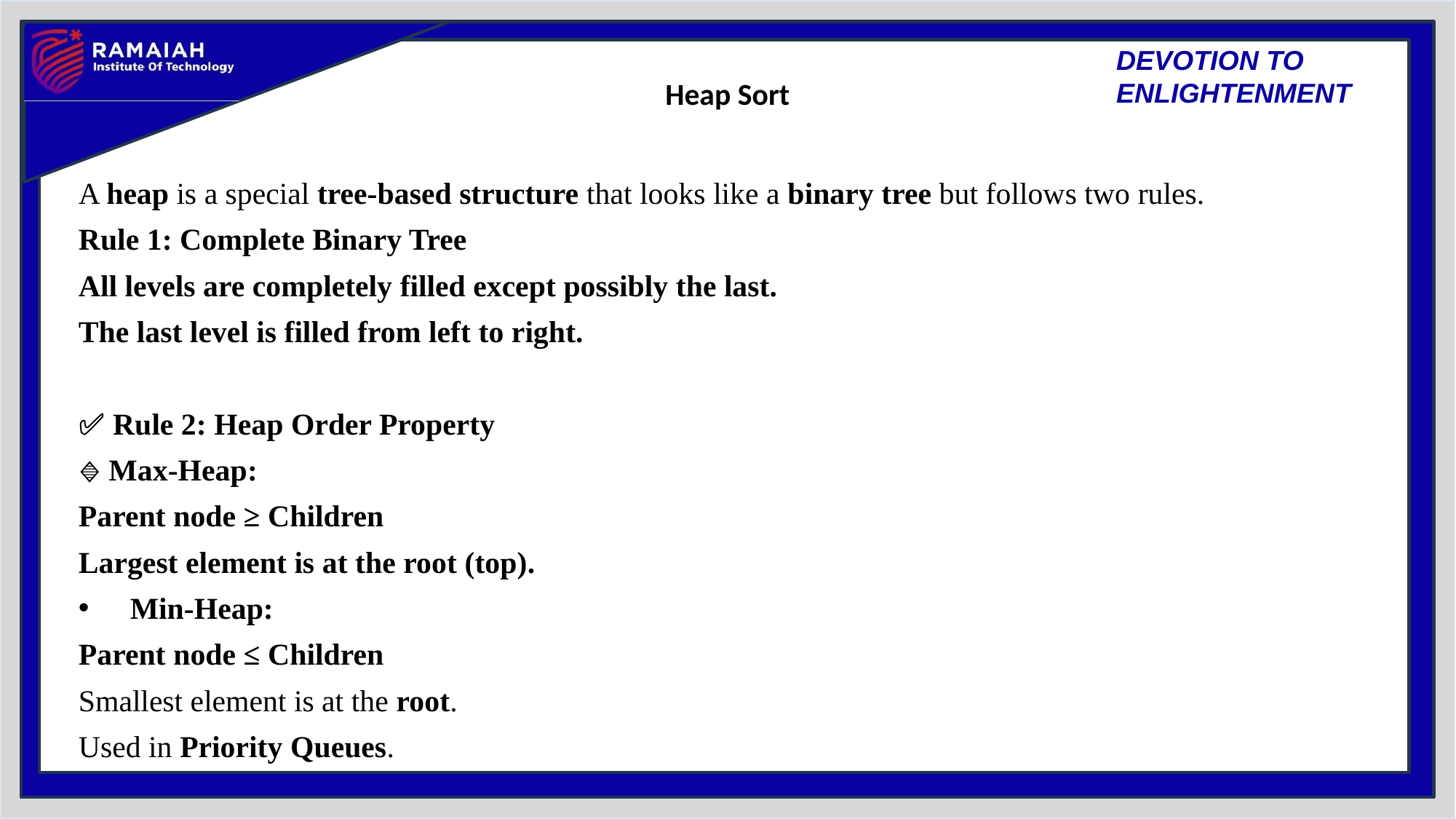

# Heap Sort

A heap is a special tree-based structure that looks like a binary tree but follows two rules.
Rule 1: Complete Binary Tree
All levels are completely filled except possibly the last.
The last level is filled from left to right.

✅ Rule 2: Heap Order Property
🔹 Max-Heap:
Parent node ≥ Children
Largest element is at the root (top).
Min-Heap:
Parent node ≤ Children
Smallest element is at the root.
Used in Priority Queues.